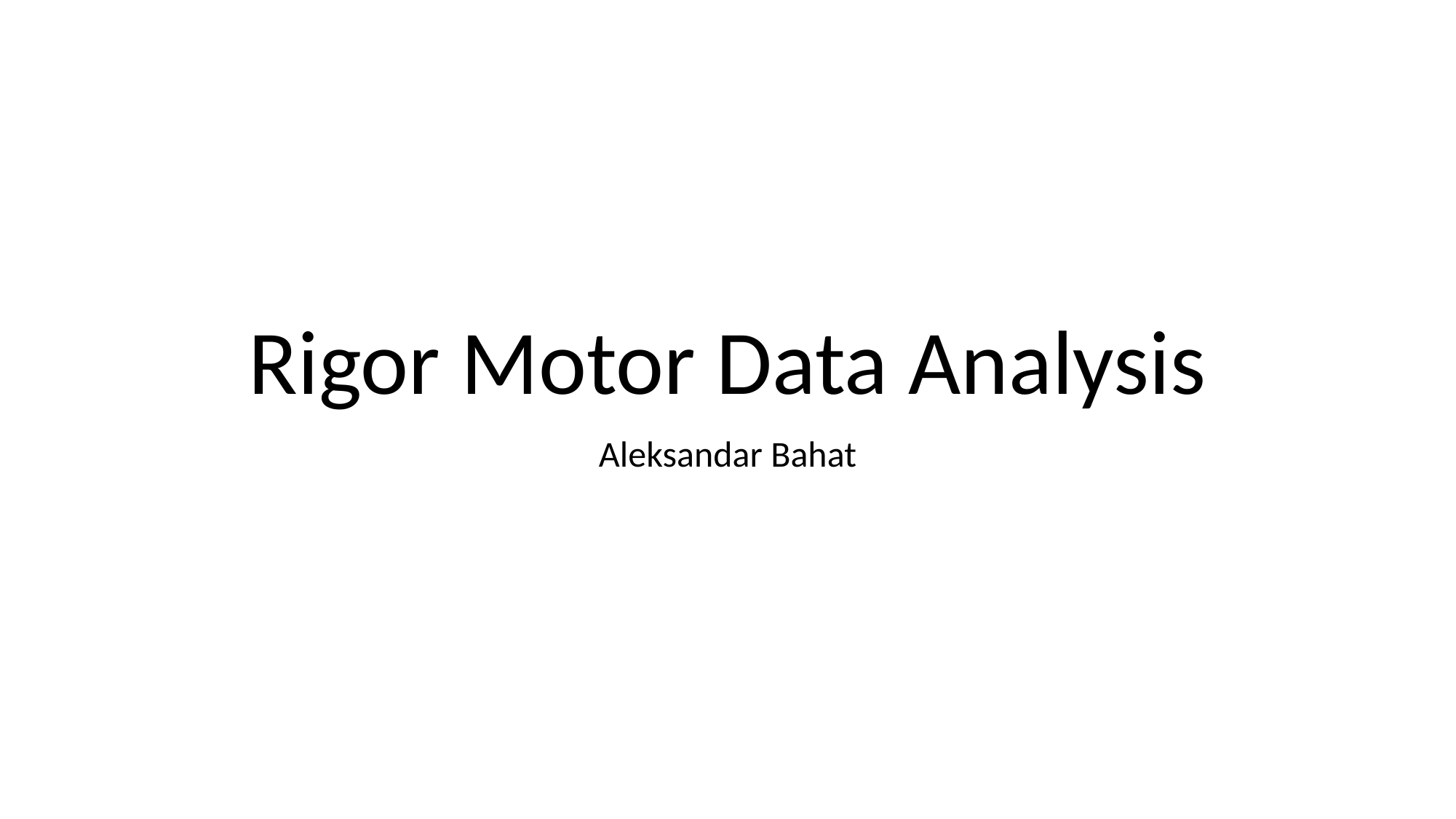

# Rigor Motor Data Analysis
Aleksandar Bahat